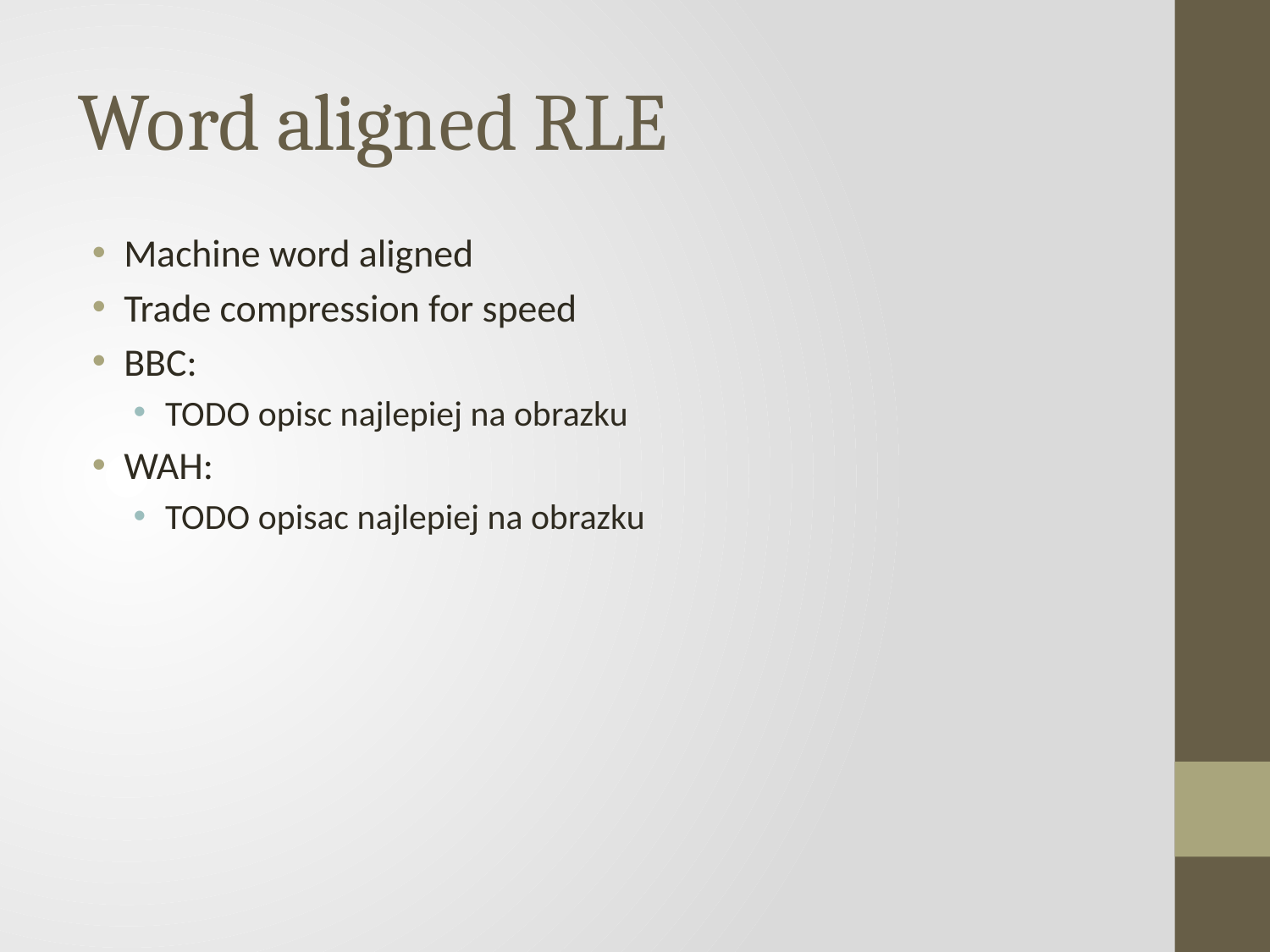

# Word aligned RLE
Machine word aligned
Trade compression for speed
BBC:
TODO opisc najlepiej na obrazku
WAH:
TODO opisac najlepiej na obrazku